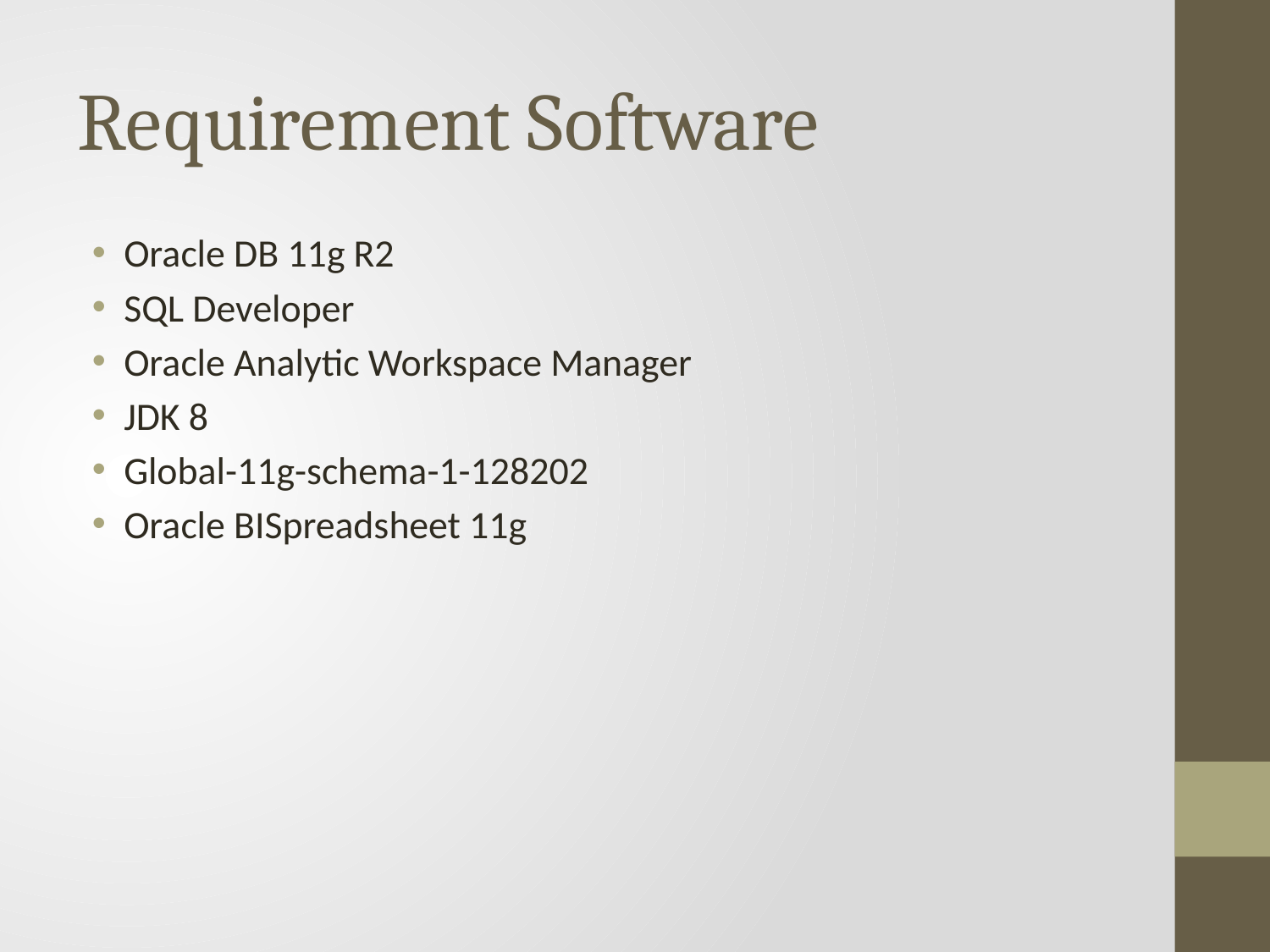

# Requirement Software
Oracle DB 11g R2
SQL Developer
Oracle Analytic Workspace Manager
JDK 8
Global-11g-schema-1-128202
Oracle BISpreadsheet 11g